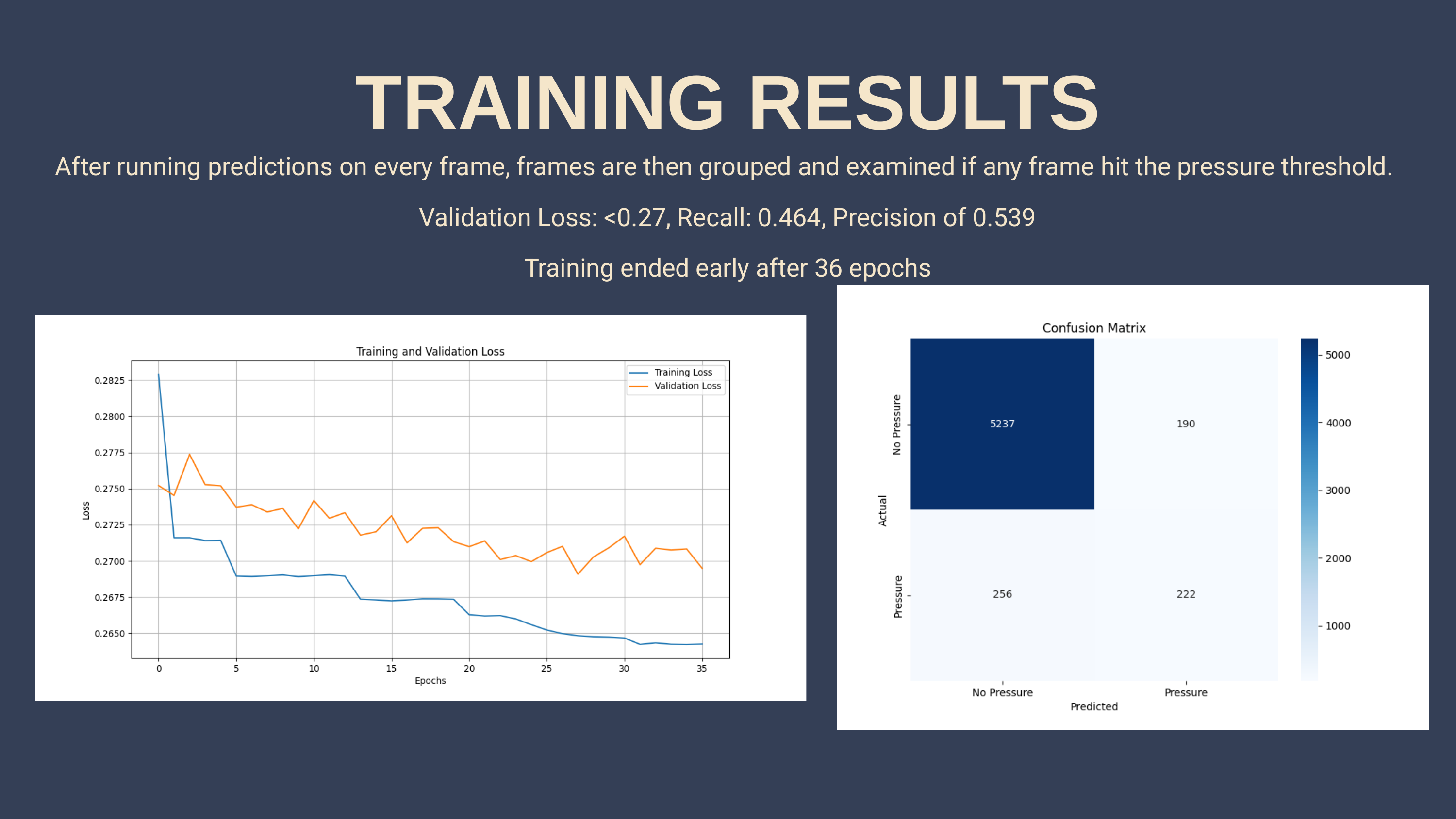

TRAINING RESULTS
After running predictions on every frame, frames are then grouped and examined if any frame hit the pressure threshold.
Validation Loss: <0.27, Recall: 0.464, Precision of 0.539
Training ended early after 36 epochs